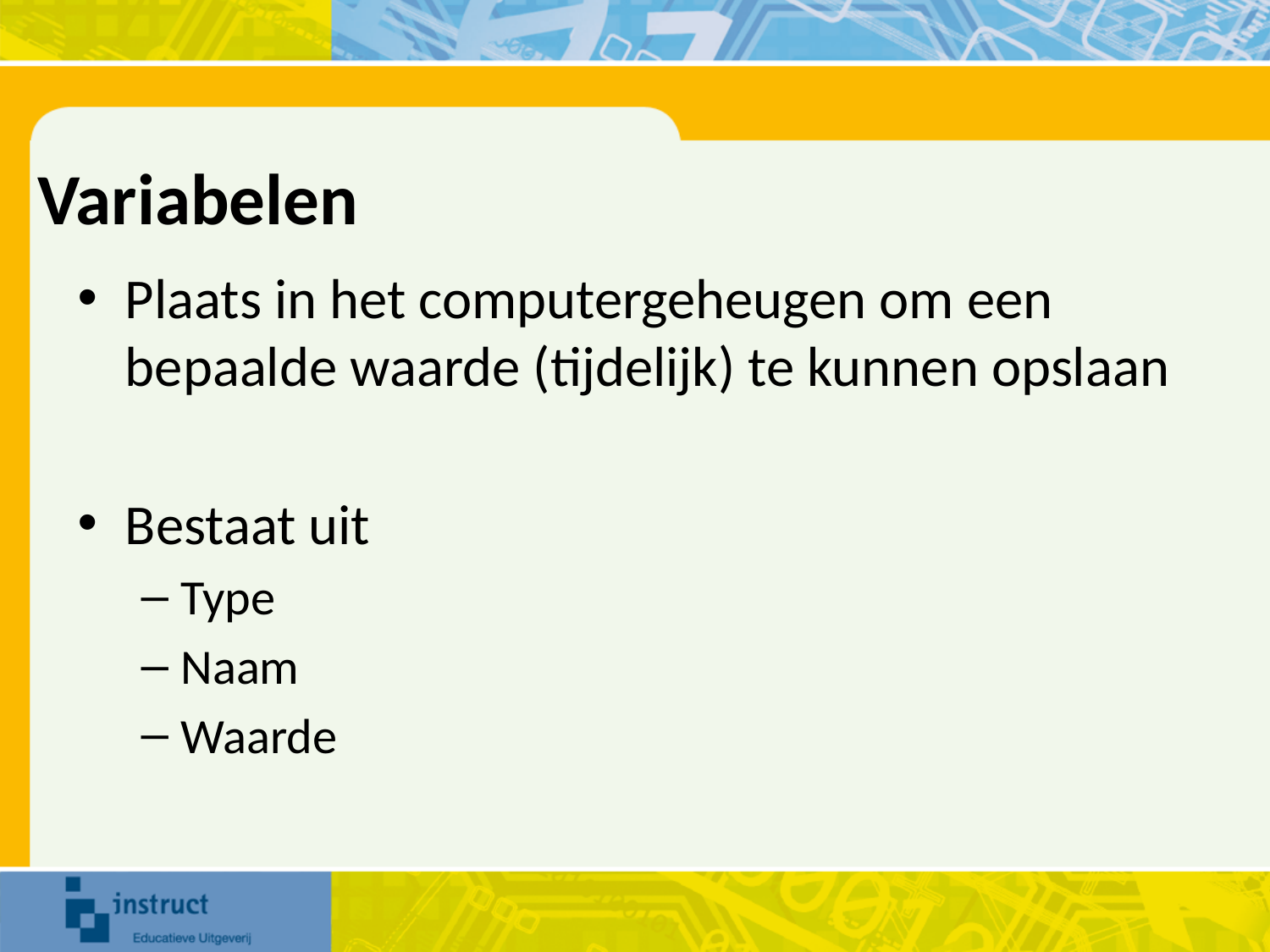

# Variabelen
Plaats in het computergeheugen om een bepaalde waarde (tijdelijk) te kunnen opslaan

Bestaat uit
Type
Naam
Waarde